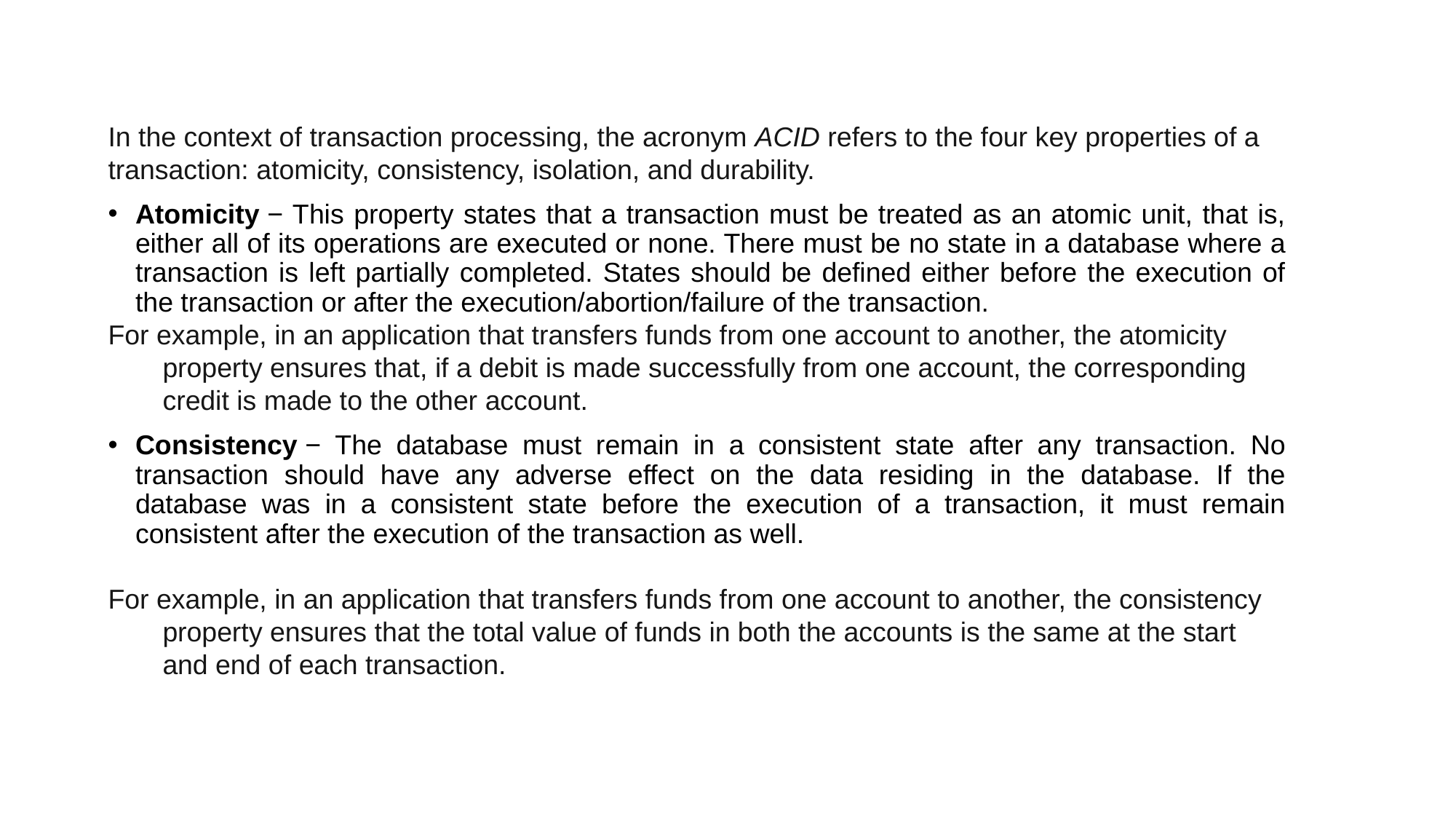

In the context of transaction processing, the acronym ACID refers to the four key properties of a transaction: atomicity, consistency, isolation, and durability.
Atomicity − This property states that a transaction must be treated as an atomic unit, that is, either all of its operations are executed or none. There must be no state in a database where a transaction is left partially completed. States should be defined either before the execution of the transaction or after the execution/abortion/failure of the transaction.
For example, in an application that transfers funds from one account to another, the atomicity property ensures that, if a debit is made successfully from one account, the corresponding credit is made to the other account.
Consistency − The database must remain in a consistent state after any transaction. No transaction should have any adverse effect on the data residing in the database. If the database was in a consistent state before the execution of a transaction, it must remain consistent after the execution of the transaction as well.

For example, in an application that transfers funds from one account to another, the consistency property ensures that the total value of funds in both the accounts is the same at the start and end of each transaction.